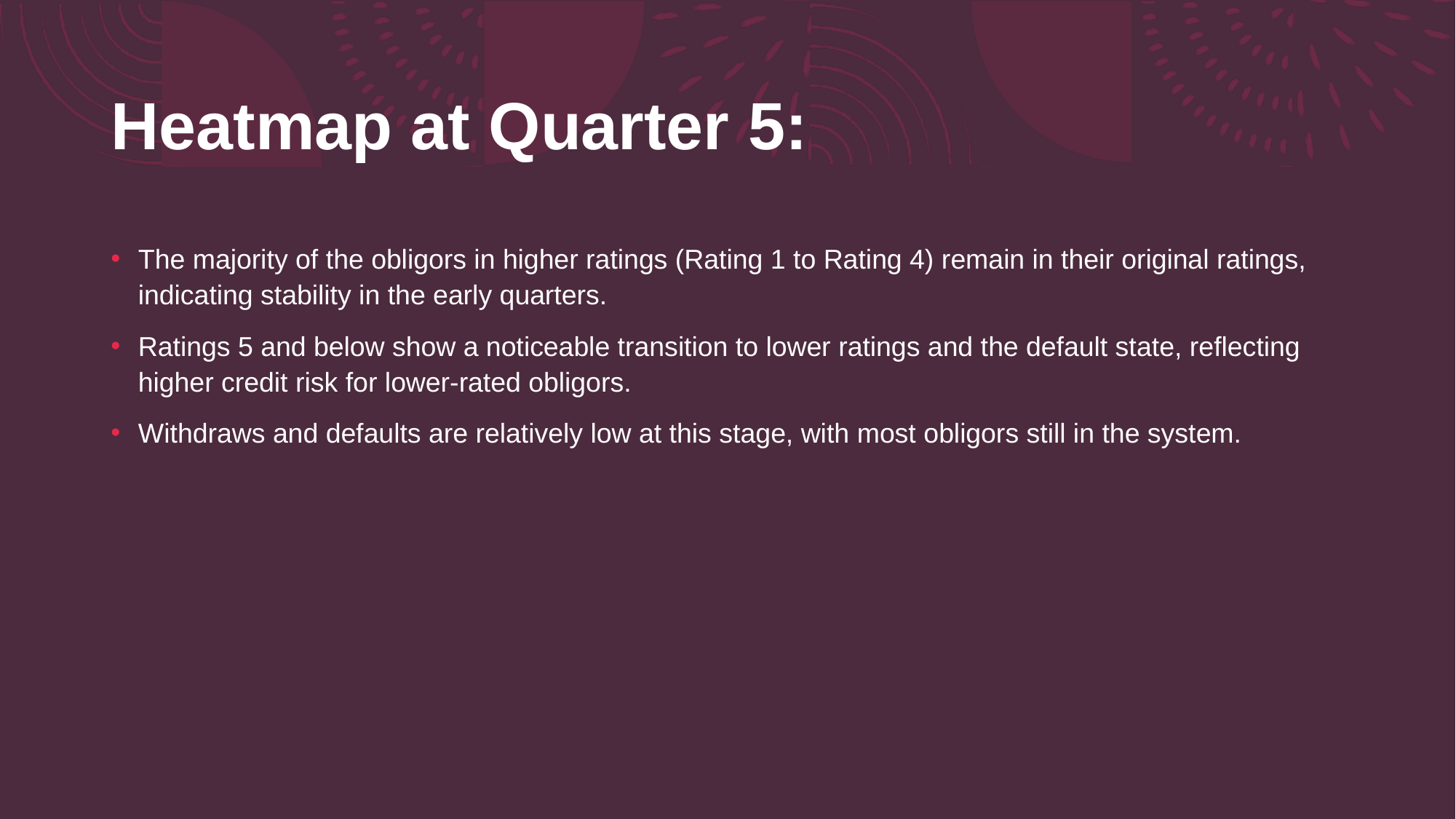

# Heatmap at Quarter 5:
The majority of the obligors in higher ratings (Rating 1 to Rating 4) remain in their original ratings, indicating stability in the early quarters.
Ratings 5 and below show a noticeable transition to lower ratings and the default state, reflecting higher credit risk for lower-rated obligors.
Withdraws and defaults are relatively low at this stage, with most obligors still in the system.